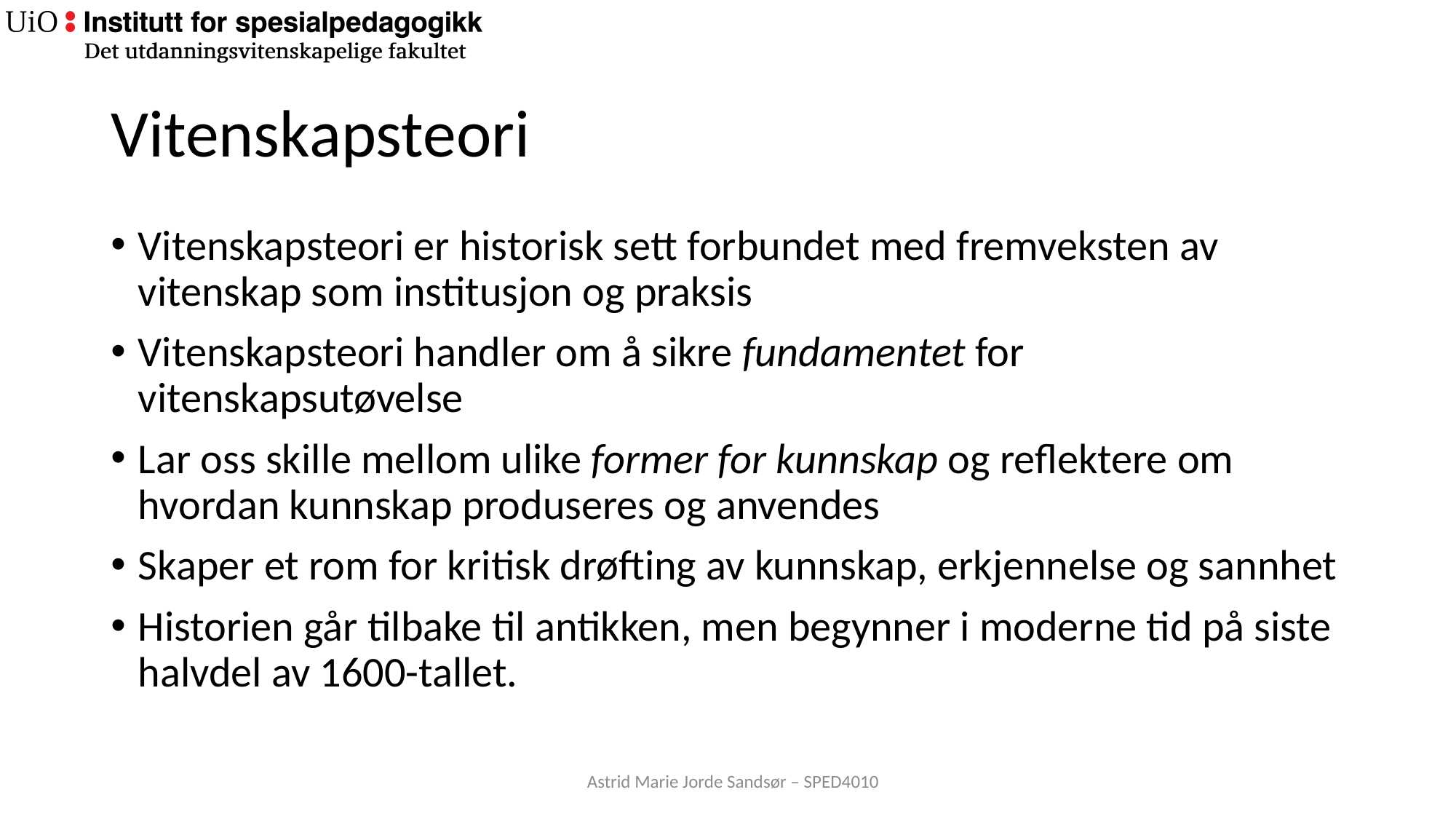

# Vitenskapsteori
Vitenskapsteori er historisk sett forbundet med fremveksten av vitenskap som institusjon og praksis
Vitenskapsteori handler om å sikre fundamentet for vitenskapsutøvelse
Lar oss skille mellom ulike former for kunnskap og reflektere om hvordan kunnskap produseres og anvendes
Skaper et rom for kritisk drøfting av kunnskap, erkjennelse og sannhet
Historien går tilbake til antikken, men begynner i moderne tid på siste halvdel av 1600-tallet.

Astrid Marie Jorde Sandsør – SPED4010